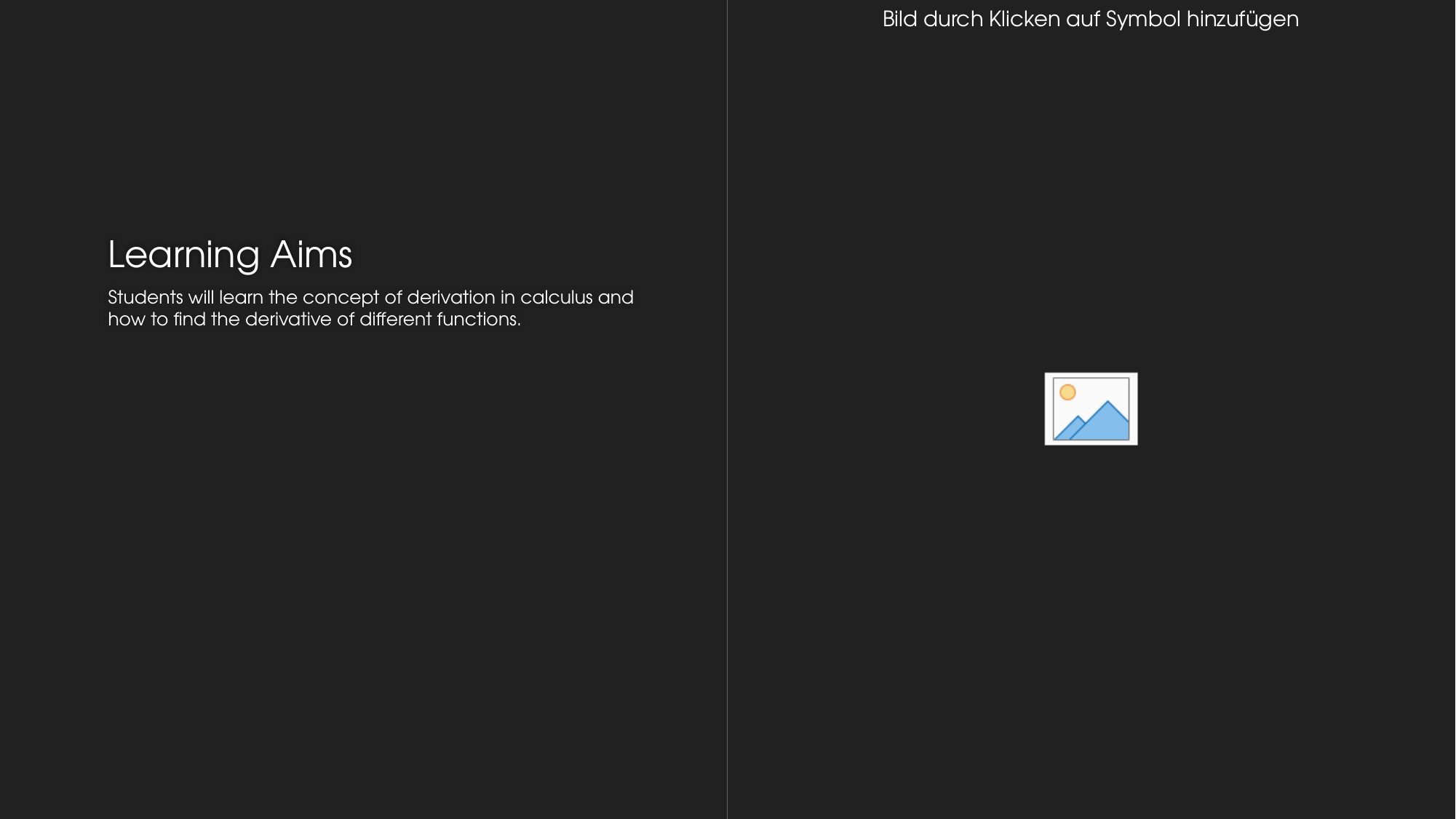

# Learning Aims
Students will learn the concept of derivation in calculus and how to find the derivative of different functions.